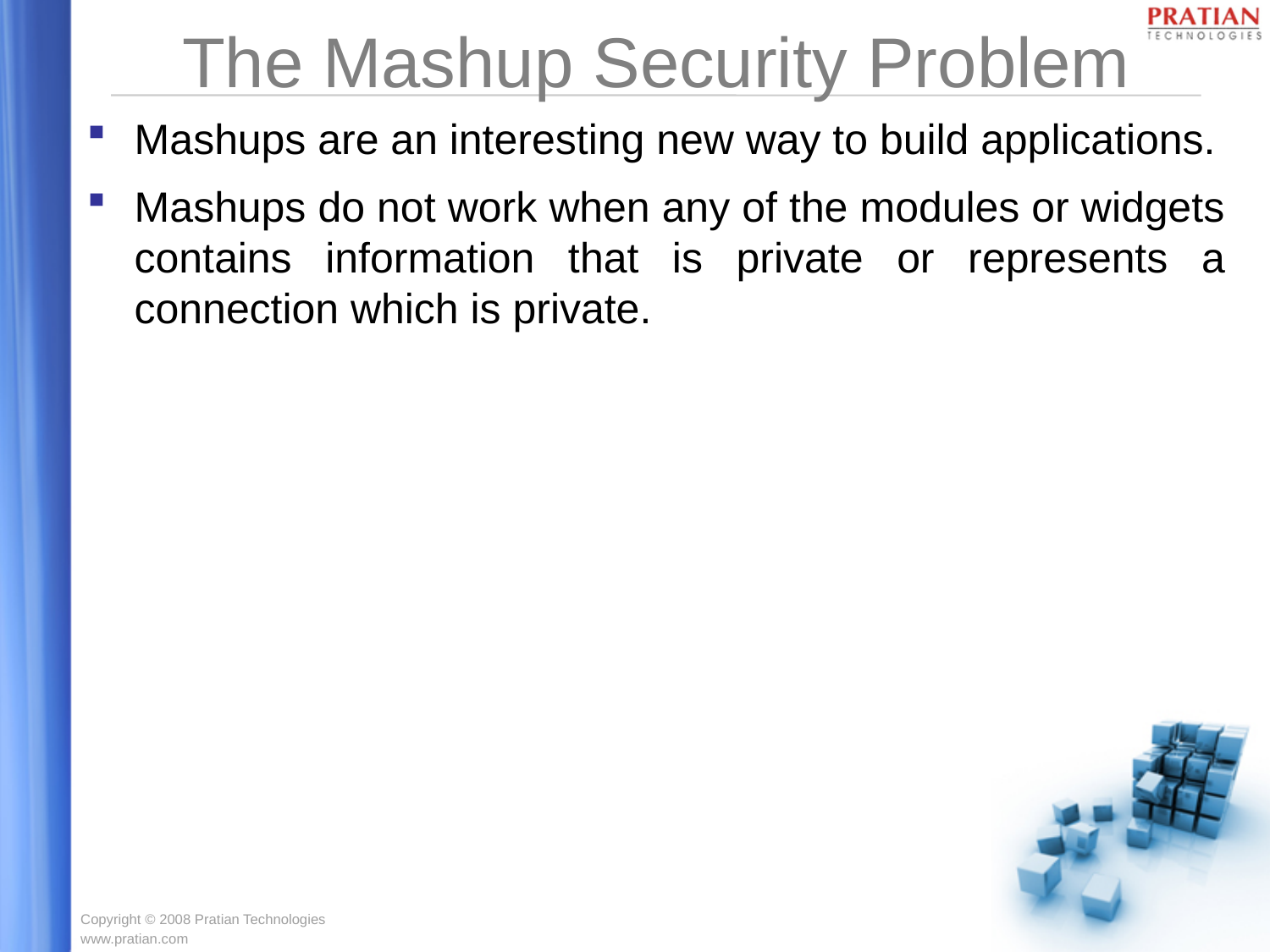

# The Mashup Security Problem
Mashups are an interesting new way to build applications.
Mashups do not work when any of the modules or widgets contains information that is private or represents a connection which is private.